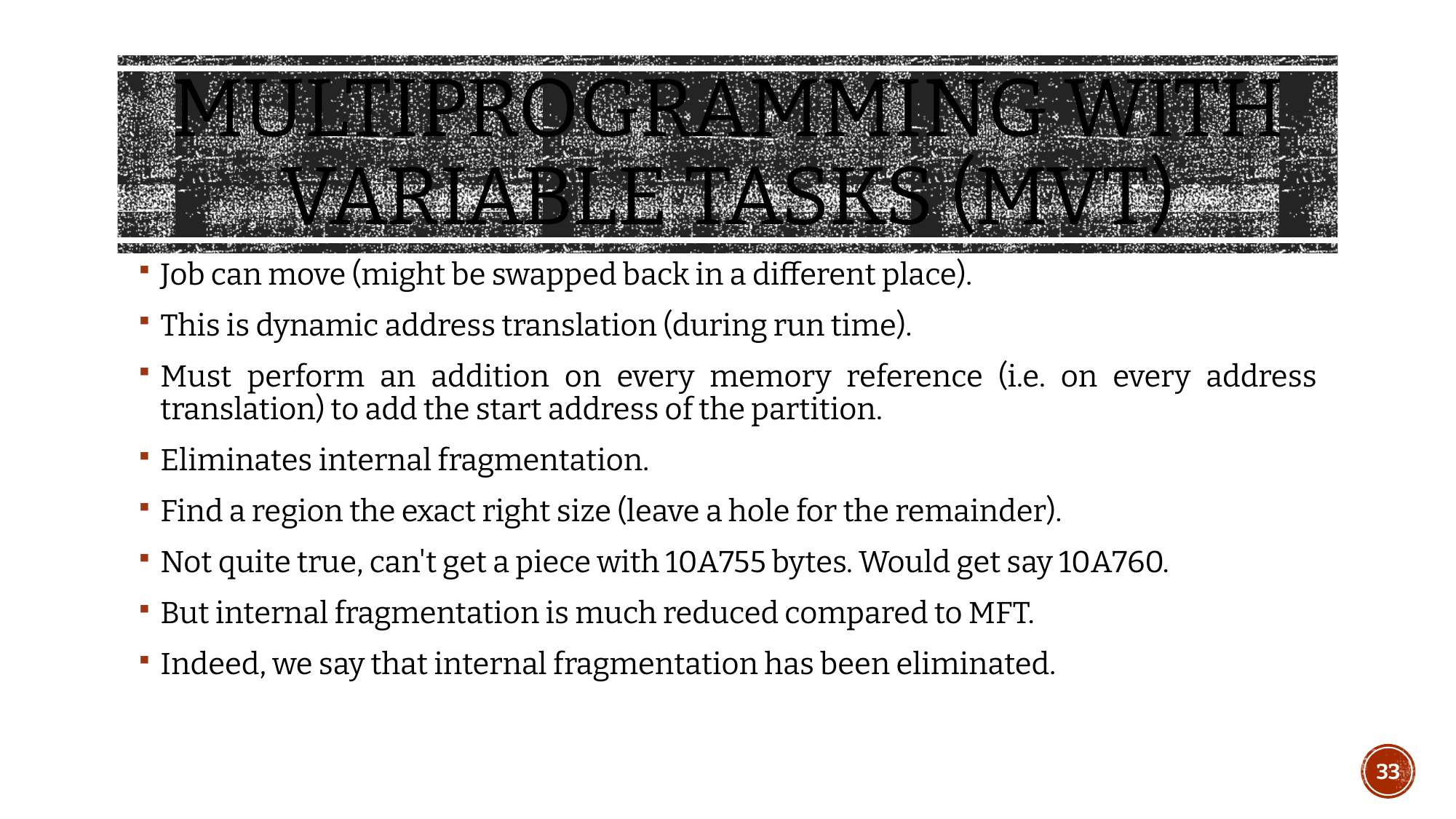

# Multiprogramming with Variable Tasks (MVT)

Job can move (might be swapped back in a different place).
This is dynamic address translation (during run time).
Must perform an addition on every memory reference (i.e. on every address translation) to add the start address of the partition.
Eliminates internal fragmentation.
Find a region the exact right size (leave a hole for the remainder).
Not quite true, can't get a piece with 10A755 bytes. Would get say 10A760.
But internal fragmentation is much reduced compared to MFT.
Indeed, we say that internal fragmentation has been eliminated.

33